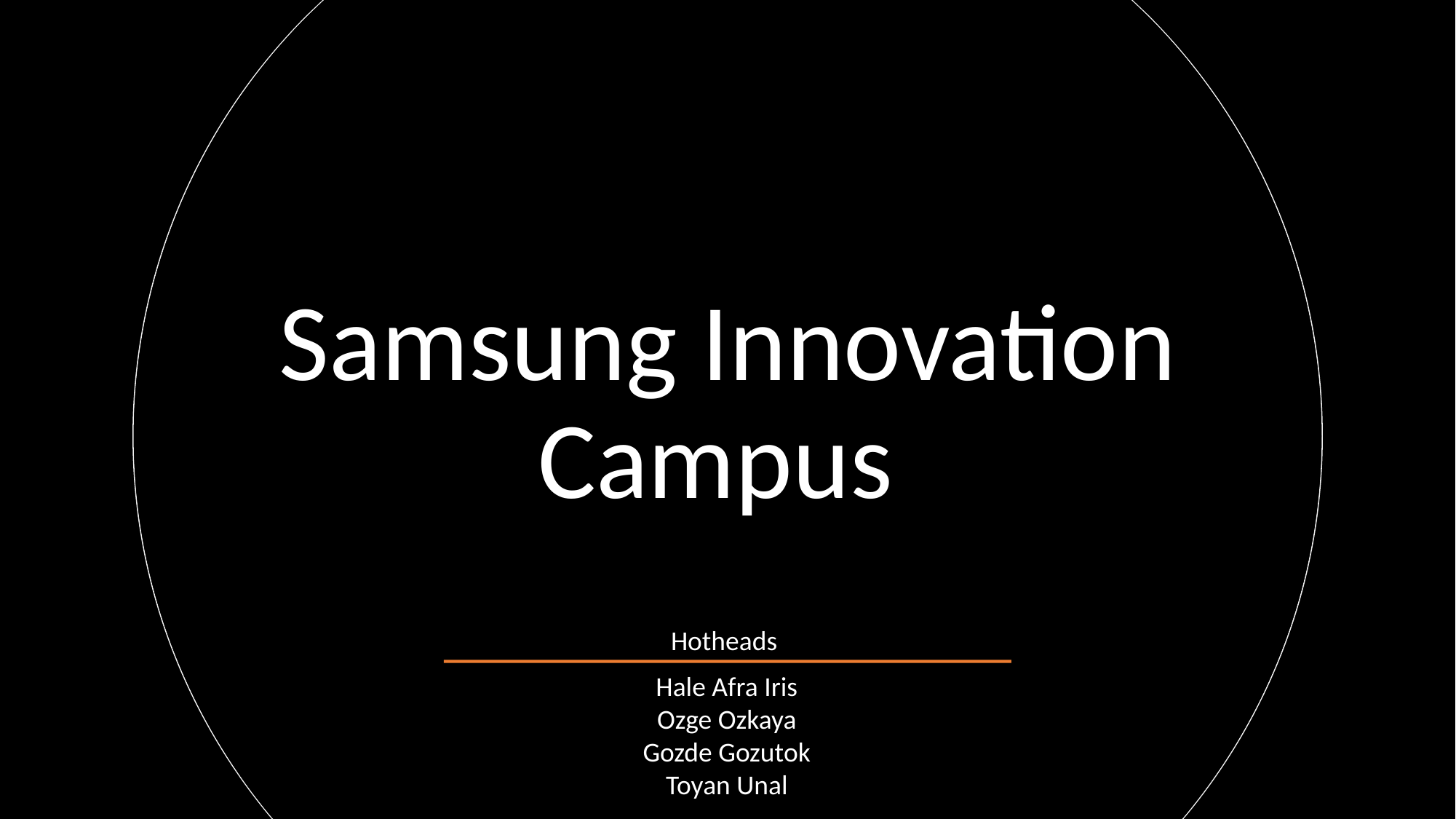

# Samsung Innovation Campus
Hotheads

Hale Afra Iris
Ozge Ozkaya
Gozde Gozutok
Toyan Unal